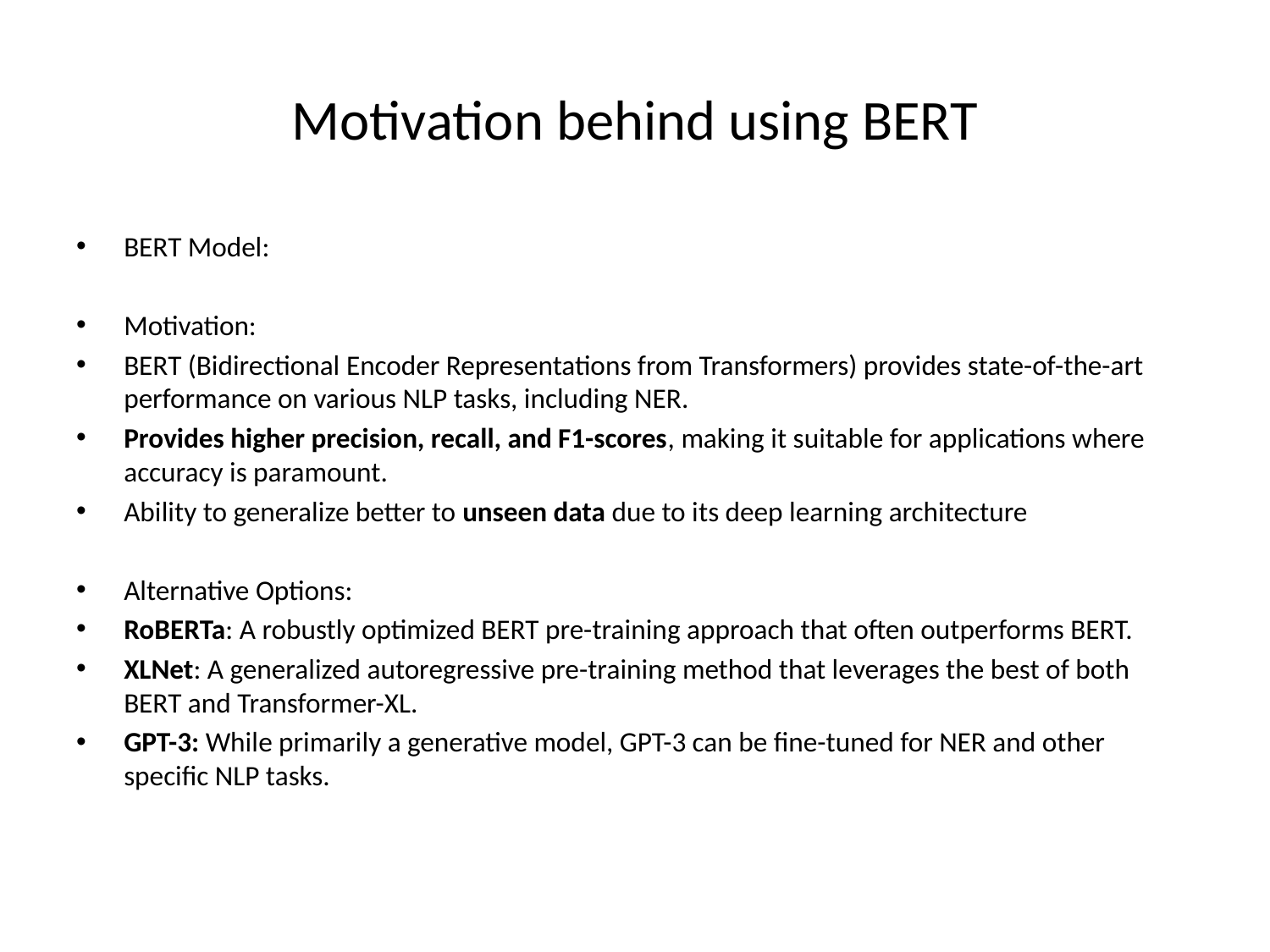

# Motivation behind using BERT
BERT Model:

Motivation:
BERT (Bidirectional Encoder Representations from Transformers) provides state-of-the-art performance on various NLP tasks, including NER.
Provides higher precision, recall, and F1-scores, making it suitable for applications where accuracy is paramount.
Ability to generalize better to unseen data due to its deep learning architecture

Alternative Options:
RoBERTa: A robustly optimized BERT pre-training approach that often outperforms BERT.
XLNet: A generalized autoregressive pre-training method that leverages the best of both BERT and Transformer-XL.
GPT-3: While primarily a generative model, GPT-3 can be fine-tuned for NER and other specific NLP tasks.